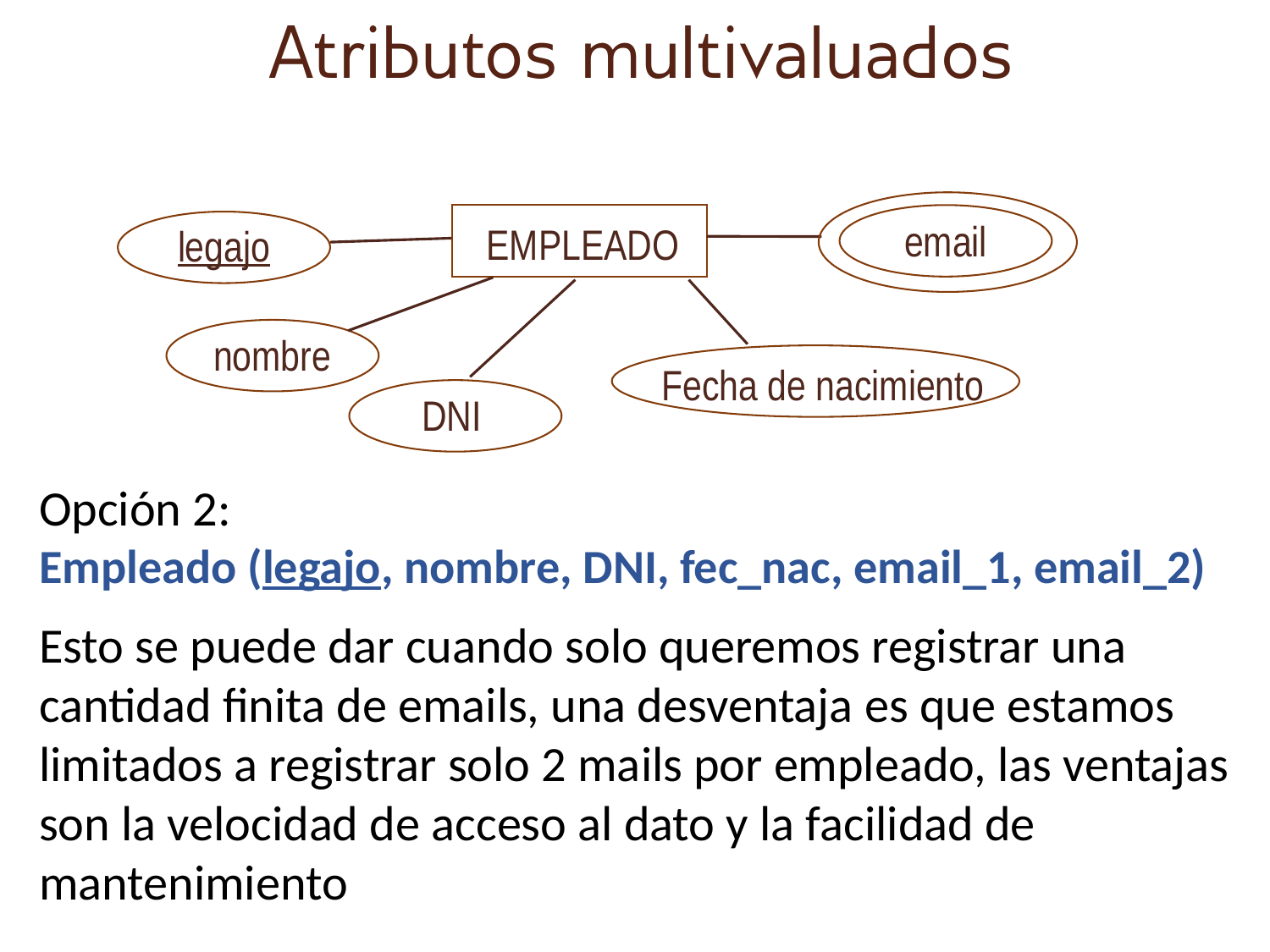

Atributos multivaluados

email

EMPLEADO
legajo

nombre

Fecha de nacimiento

DNI

Opción 2:
Empleado (legajo, nombre, DNI, fec_nac, email_1, email_2)
Esto se puede dar cuando solo queremos registrar una cantidad finita de emails, una desventaja es que estamos limitados a registrar solo 2 mails por empleado, las ventajas son la velocidad de acceso al dato y la facilidad de mantenimiento